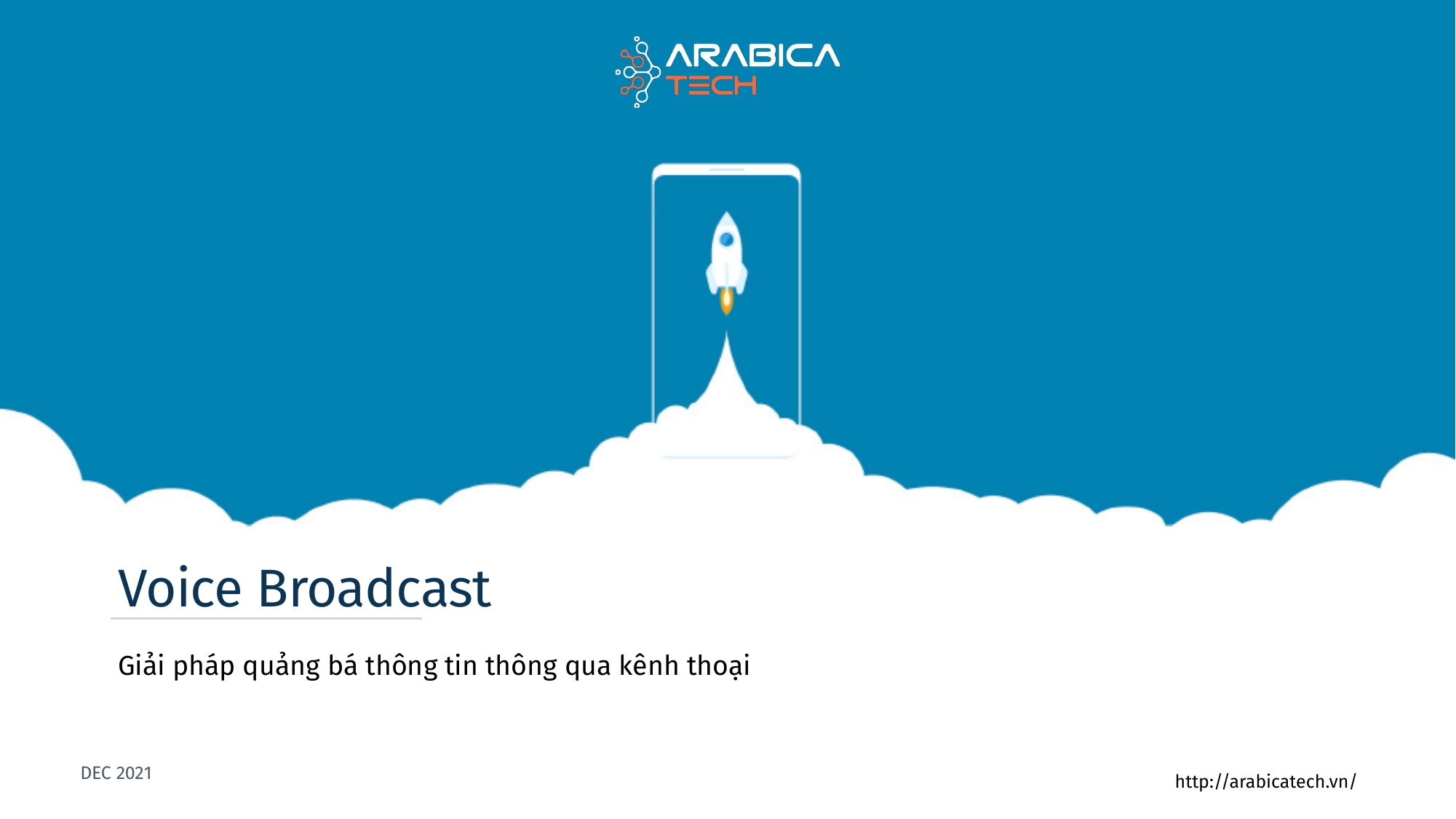

Voice Broadcast

Giải pháp quảng bá thông tin thông qua kênh thoại
DEC 2021
http://arabicatech.vn/